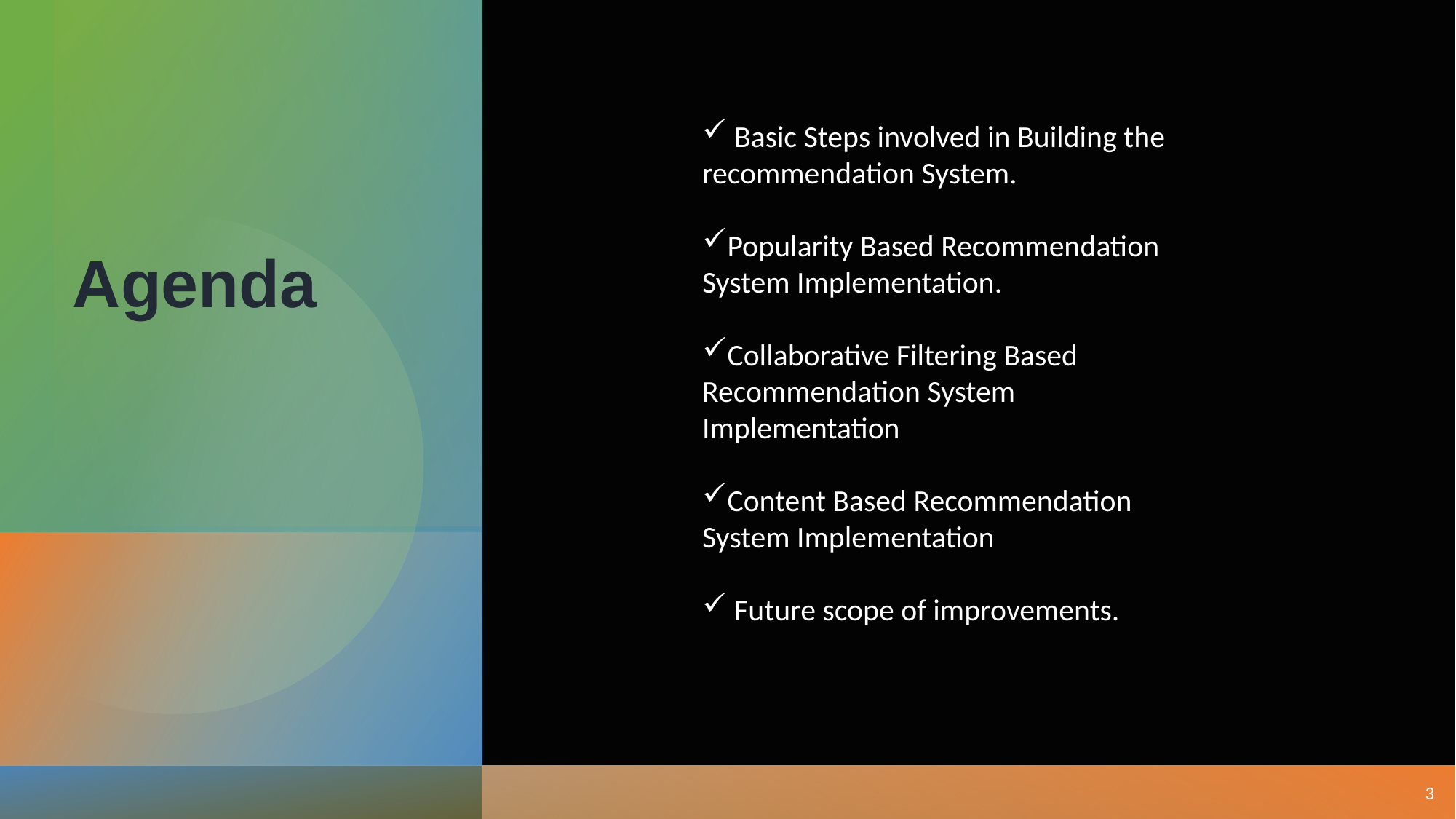

# Agenda
 Basic Steps involved in Building the recommendation System.

Popularity Based Recommendation   System Implementation.

Collaborative Filtering Based Recommendation System Implementation

Content Based Recommendation System Implementation

 Future scope of improvements.

3